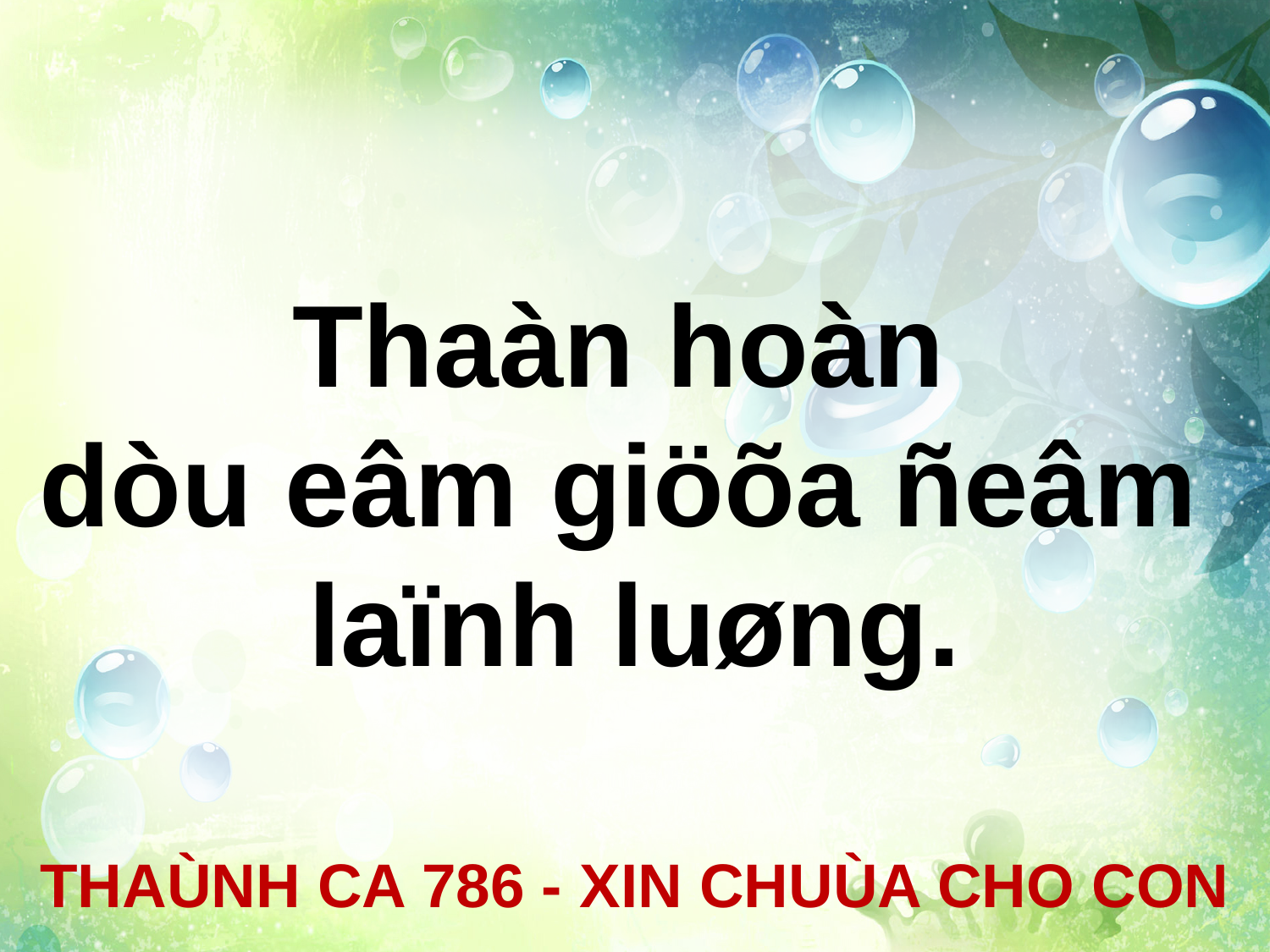

Thaàn hoàn
dòu eâm giöõa ñeâm
laïnh luøng.
THAÙNH CA 786 - XIN CHUÙA CHO CON